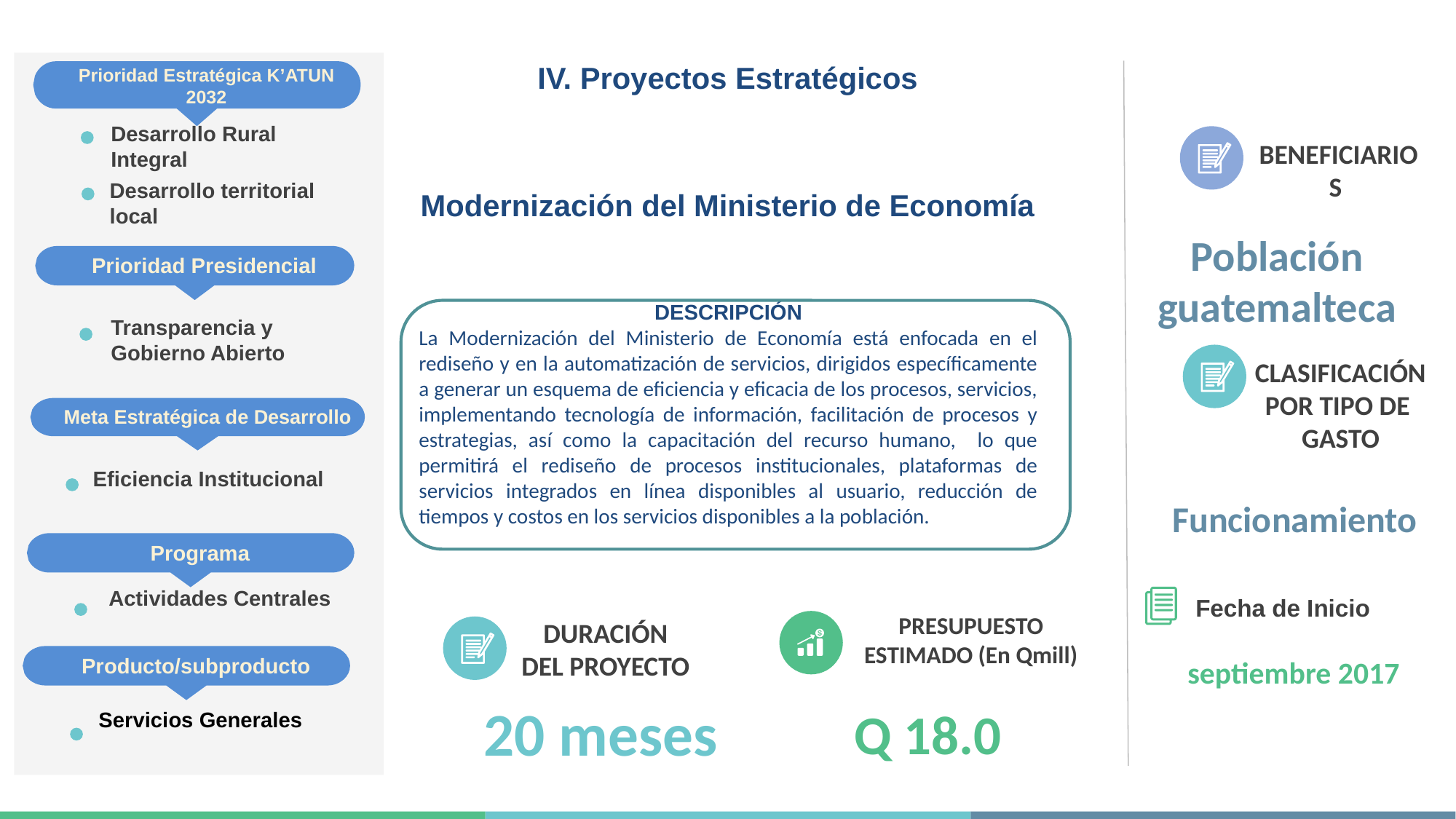

IV. Proyectos Estratégicos

Prioridad Estratégica K’ATUN 2032
Desarrollo Rural Integral
Desarrollo territorial local
Prioridad Presidencial
Transparencia y Gobierno Abierto
Programa
 Actividades Centrales

BENEFICIARIOS
Población guatemalteca

# Modernización del Ministerio de Economía

DESCRIPCIÓN
La Modernización del Ministerio de Economía está enfocada en el rediseño y en la automatización de servicios, dirigidos específicamente a generar un esquema de eficiencia y eficacia de los procesos, servicios, implementando tecnología de información, facilitación de procesos y estrategias, así como la capacitación del recurso humano,  lo que permitirá el rediseño de procesos institucionales, plataformas de servicios integrados en línea disponibles al usuario, reducción de tiempos y costos en los servicios disponibles a la población.

CLASIFICACIÓN POR TIPO DE  GASTO

Funcionamiento
Meta Estratégica de Desarrollo
Eficiencia Institucional

Fecha de Inicio

PRESUPUESTO ESTIMADO (En Qmill)

DURACIÓN DEL PROYECTO

Producto/subproducto
septiembre 2017
20 meses
Q 18.0
Servicios Generales